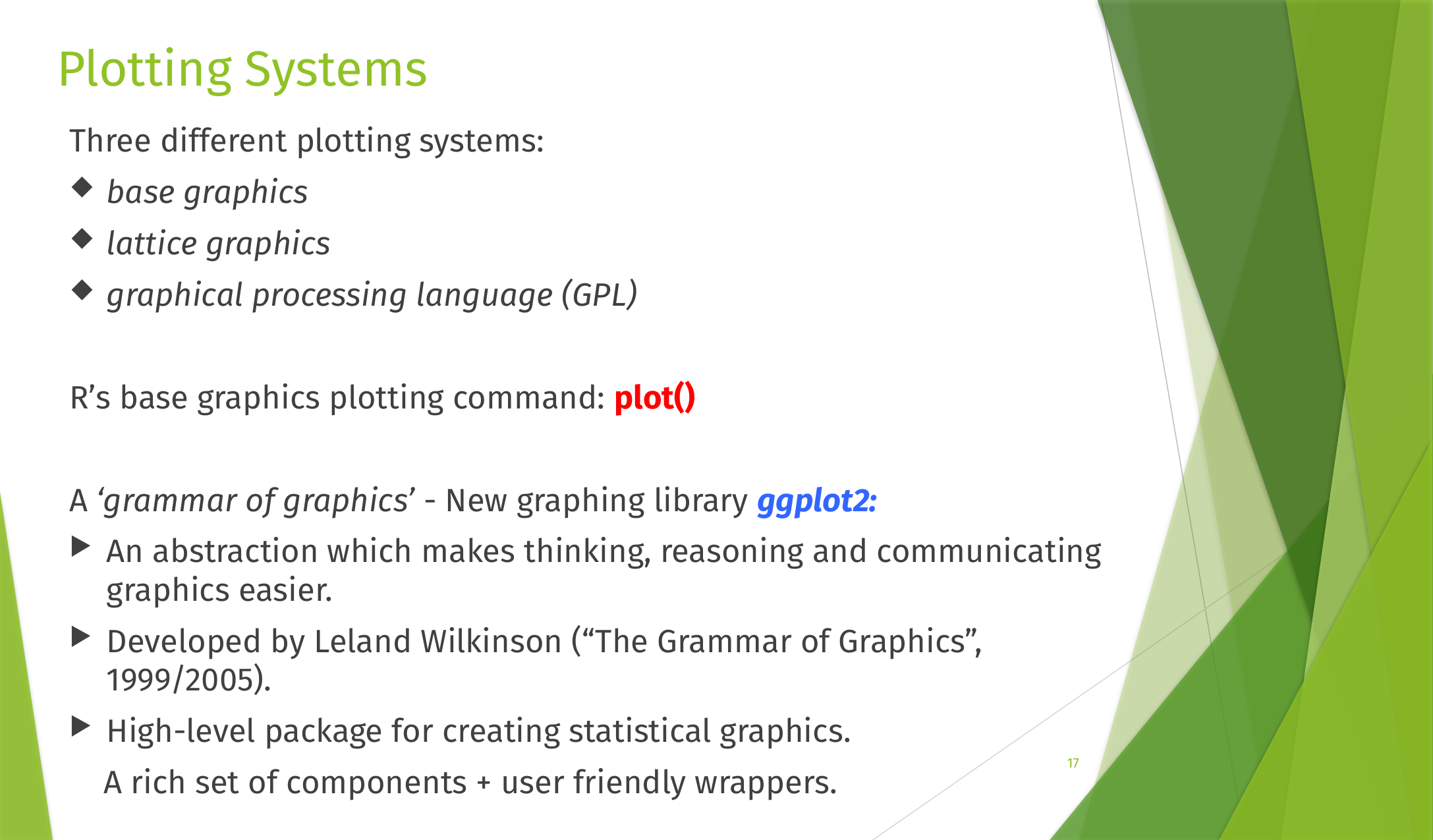

# Plotting Systems
Three different plotting systems:
base graphics
lattice graphics
graphical processing language (GPL)

R’s base graphics plotting command: plot()

A ‘grammar of graphics’ - New graphing library ggplot2:
An abstraction which makes thinking, reasoning and communicating graphics easier.
Developed by Leland Wilkinson (“The Grammar of Graphics”, 1999/2005).
High-level package for creating statistical graphics.
    A rich set of components + user friendly wrappers.

17